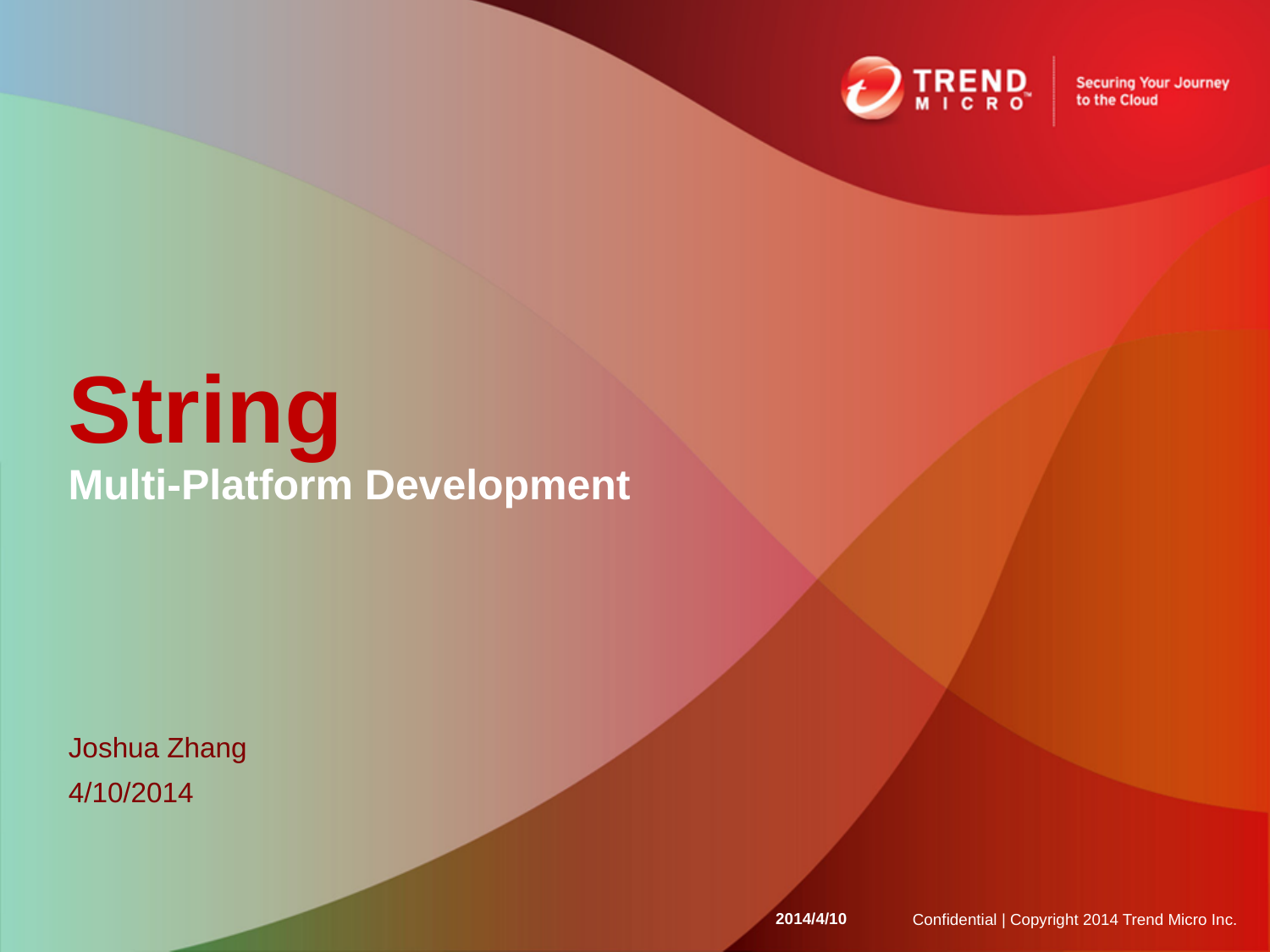

# String Multi-Platform Development
Joshua Zhang
4/10/2014
2014/4/10
Confidential | Copyright 2014 Trend Micro Inc.